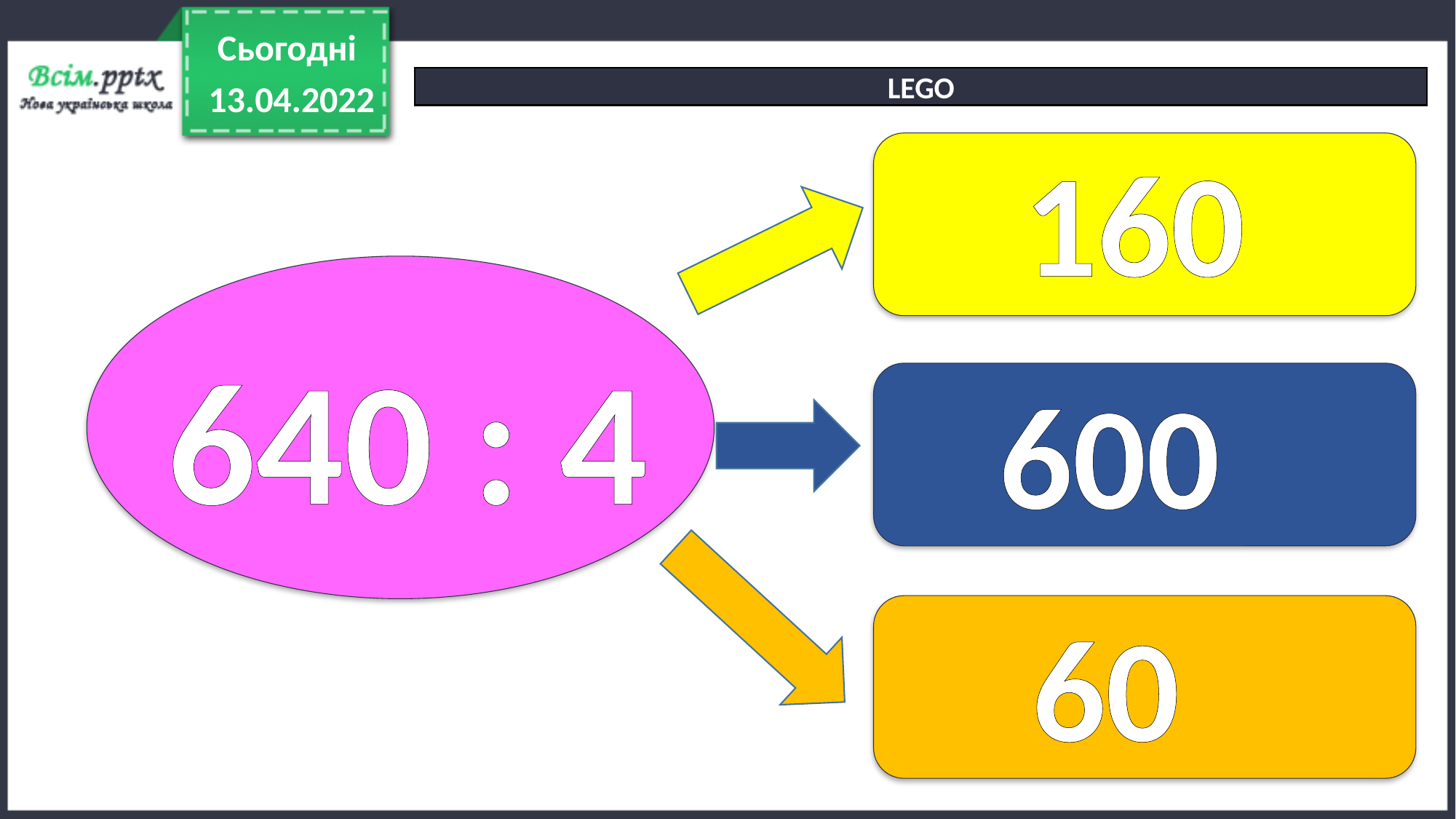

Сьогодні
LEGO
13.04.2022
160

640 : 4
600

60